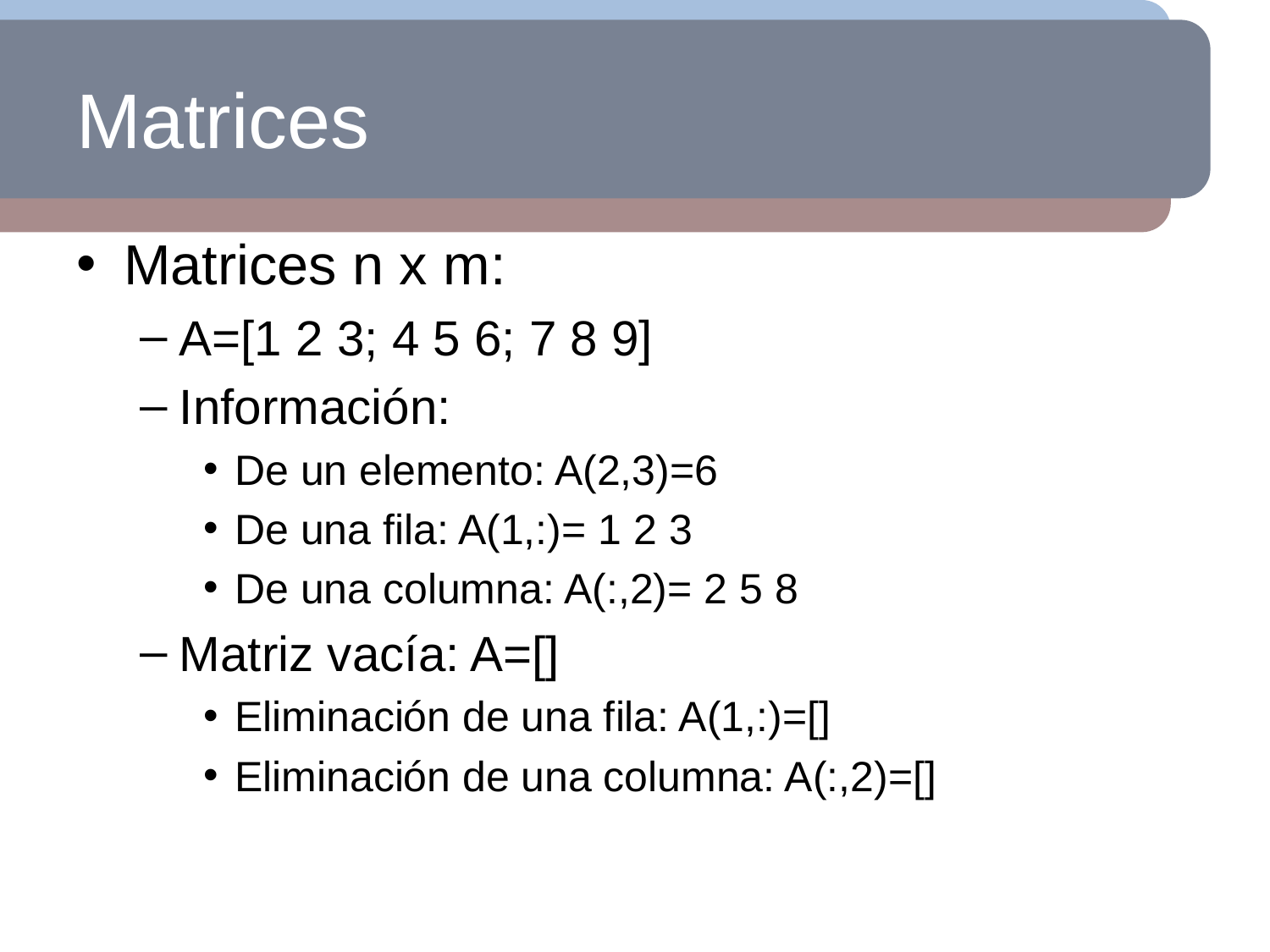

# Matrices
Matrices n x m:
A=[1 2 3; 4 5 6; 7 8 9]
Información:
De un elemento: A(2,3)=6
De una fila: A(1,:)= 1 2 3
De una columna: A(:,2)= 2 5 8
Matriz vacía: A=[]
Eliminación de una fila: A(1,:)=[]
Eliminación de una columna: A(:,2)=[]